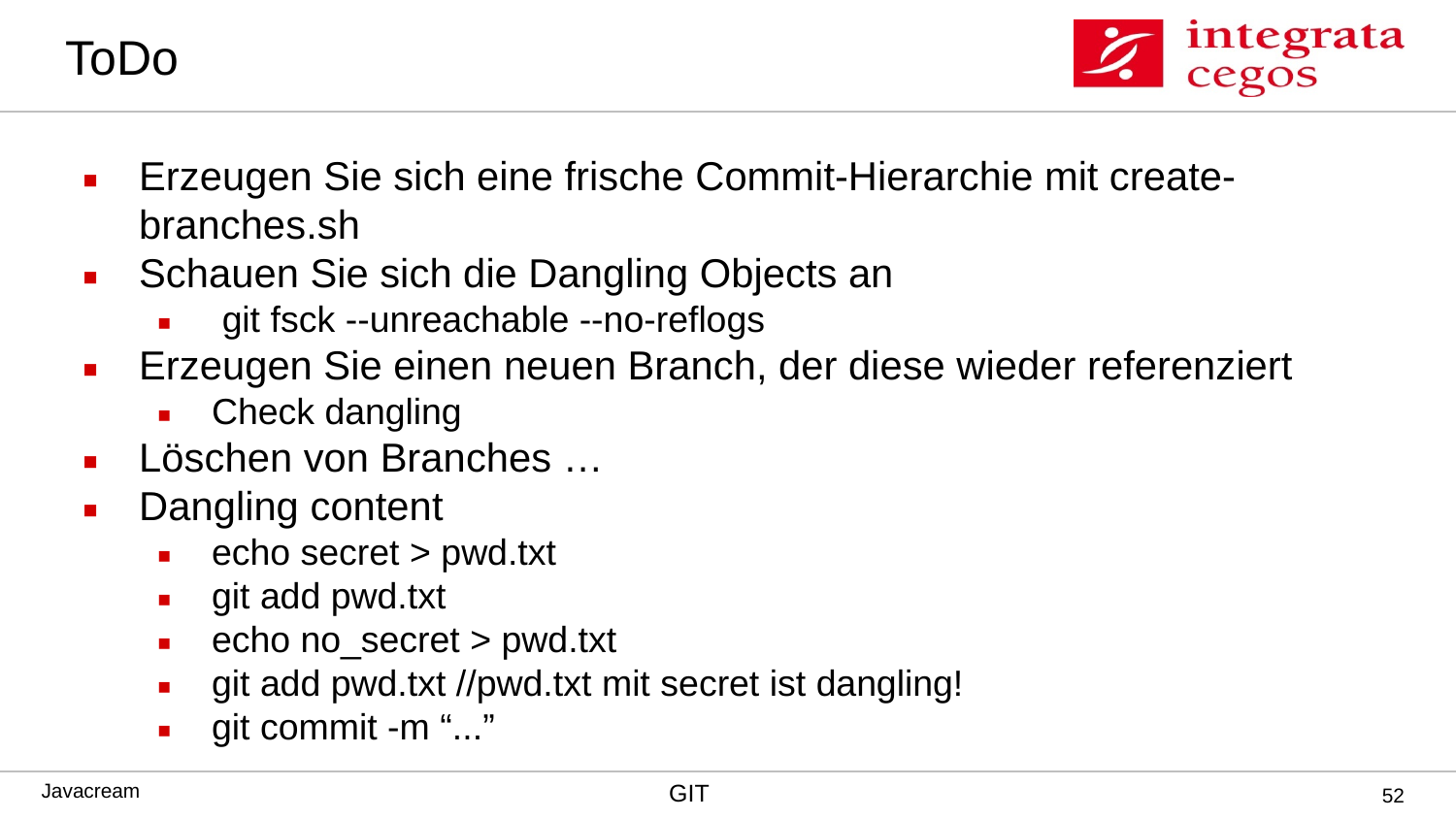

# ToDo
Erzeugen Sie sich eine frische Commit-Hierarchie mit create-branches.sh
Schauen Sie sich die Dangling Objects an
 git fsck --unreachable --no-reflogs
Erzeugen Sie einen neuen Branch, der diese wieder referenziert
Check dangling
Löschen von Branches …
Dangling content
echo secret > pwd.txt
git add pwd.txt
echo no_secret > pwd.txt
git add pwd.txt //pwd.txt mit secret ist dangling!
git commit -m “...”
52